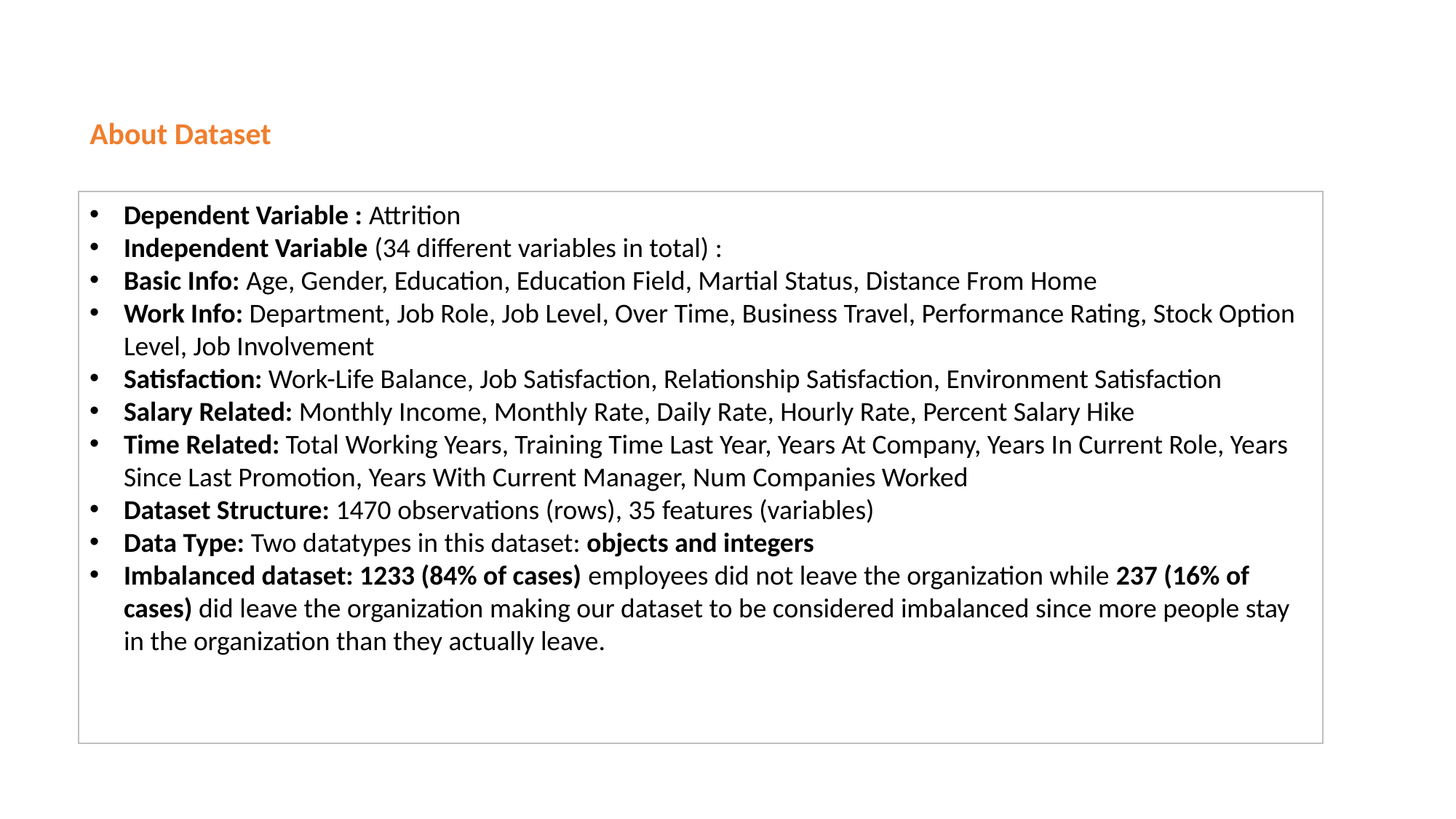

# About Dataset
Dependent Variable : Attrition
Independent Variable (34 different variables in total) :
Basic Info: Age, Gender, Education, Education Field, Martial Status, Distance From Home
Work Info: Department, Job Role, Job Level, Over Time, Business Travel, Performance Rating, Stock Option Level, Job Involvement
Satisfaction: Work-Life Balance, Job Satisfaction, Relationship Satisfaction, Environment Satisfaction
Salary Related: Monthly Income, Monthly Rate, Daily Rate, Hourly Rate, Percent Salary Hike
Time Related: Total Working Years, Training Time Last Year, Years At Company, Years In Current Role, Years Since Last Promotion, Years With Current Manager, Num Companies Worked
Dataset Structure: 1470 observations (rows), 35 features (variables)
Data Type: Two datatypes in this dataset: objects and integers
Imbalanced dataset: 1233 (84% of cases) employees did not leave the organization while 237 (16% of cases) did leave the organization making our dataset to be considered imbalanced since more people stay in the organization than they actually leave.